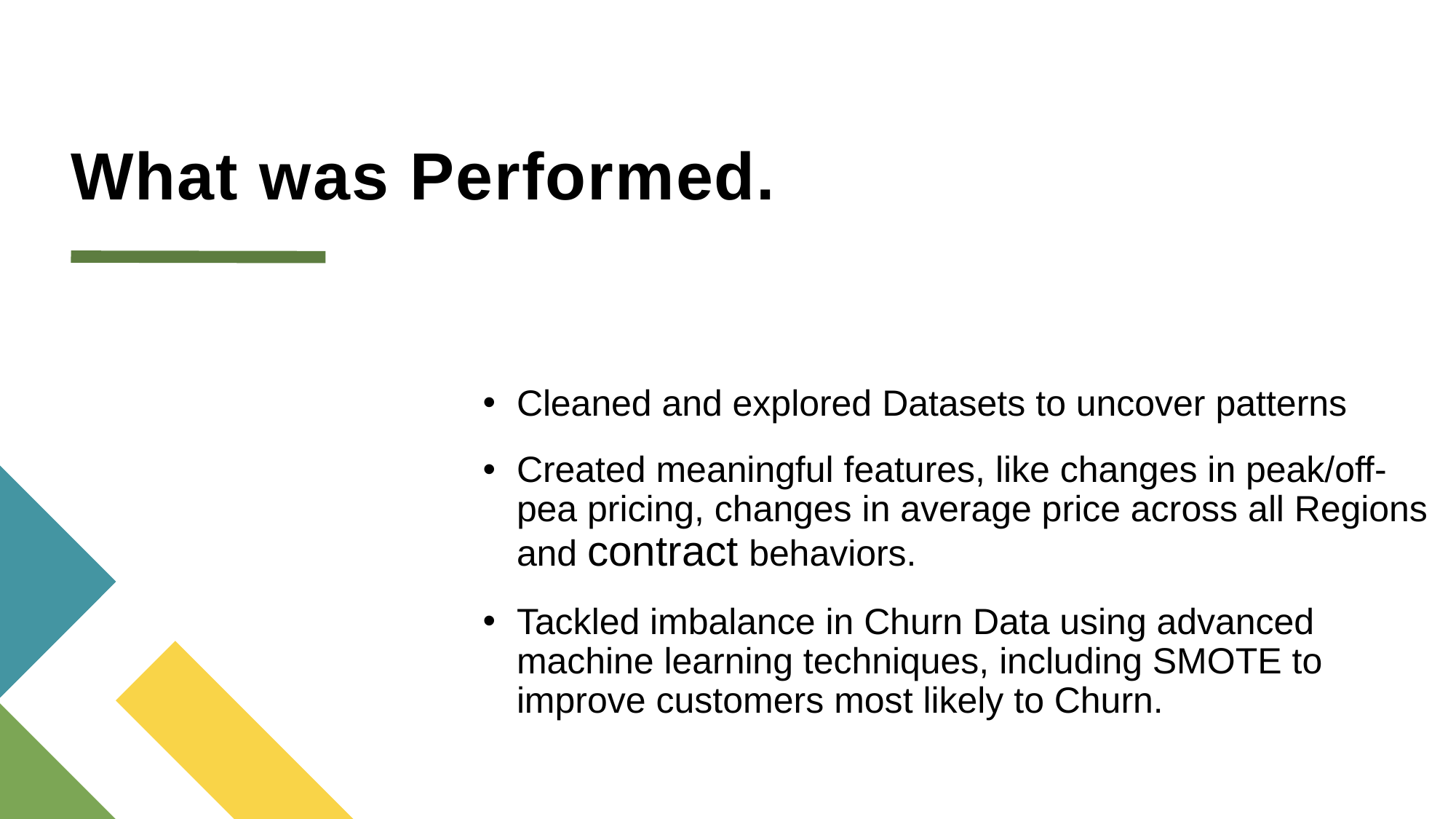

# What was Performed.
Cleaned and explored Datasets to uncover patterns
Created meaningful features, like changes in peak/off-pea pricing, changes in average price across all Regions and contract behaviors.
Tackled imbalance in Churn Data using advanced machine learning techniques, including SMOTE to improve customers most likely to Churn.